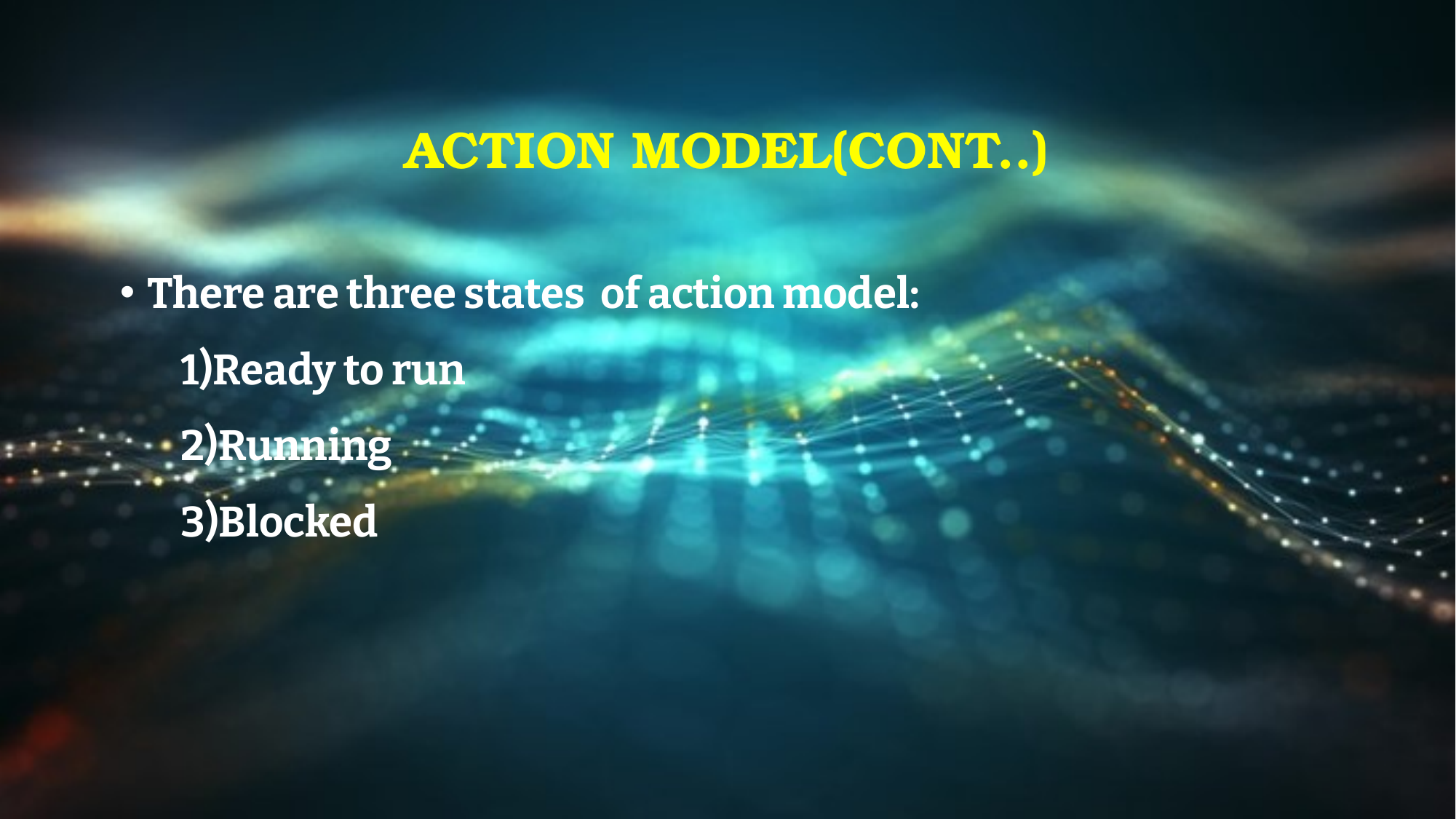

# Action model(cont..)
There are three states  of action model:
        1)Ready to run
        2)Running
        3)Blocked